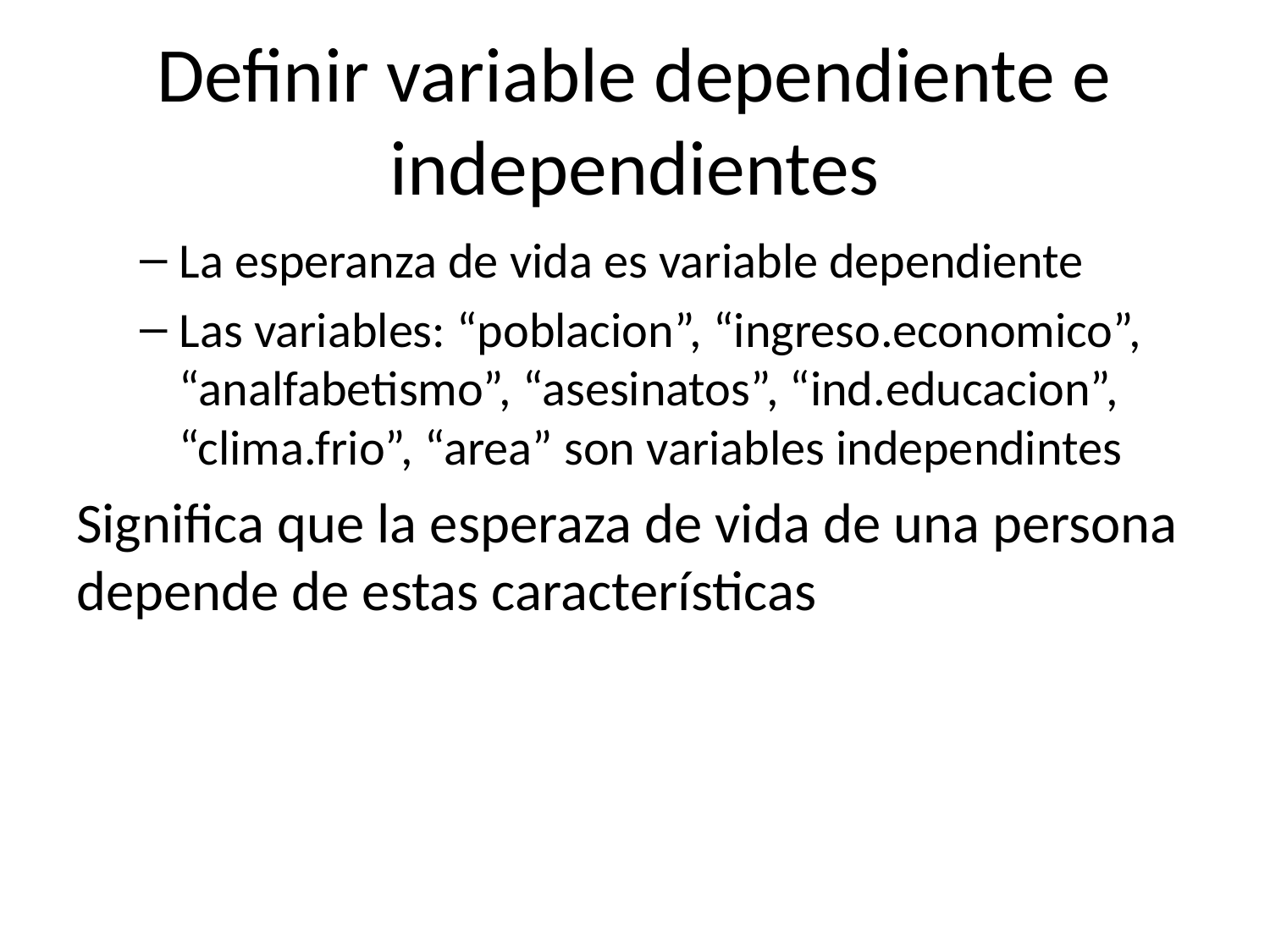

# Definir variable dependiente e independientes
La esperanza de vida es variable dependiente
Las variables: “poblacion”, “ingreso.economico”, “analfabetismo”, “asesinatos”, “ind.educacion”, “clima.frio”, “area” son variables independintes
Significa que la esperaza de vida de una persona depende de estas características